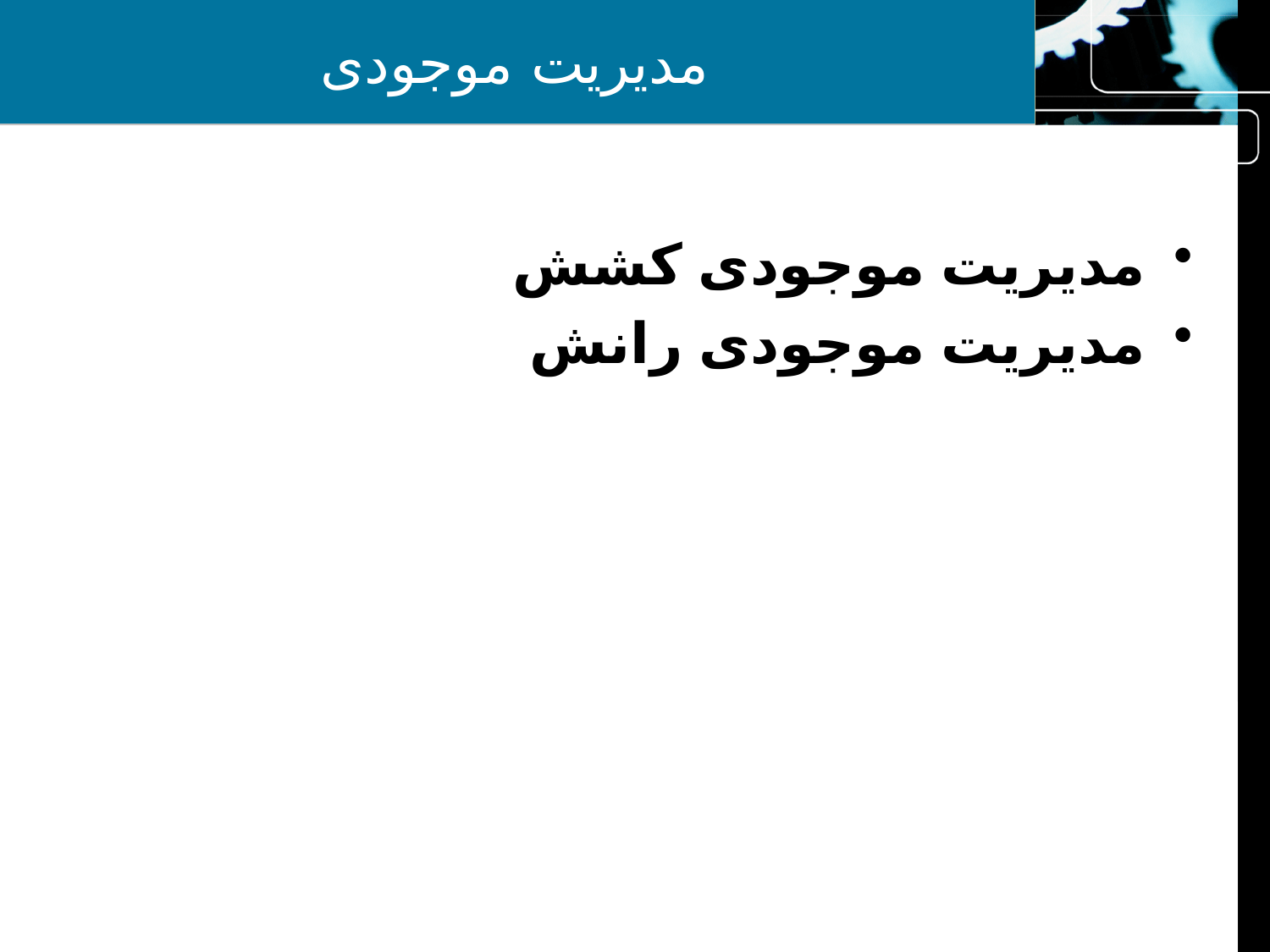

# مدیریت موجودی
مدیریت موجودی کشش
مدیریت موجودی رانش